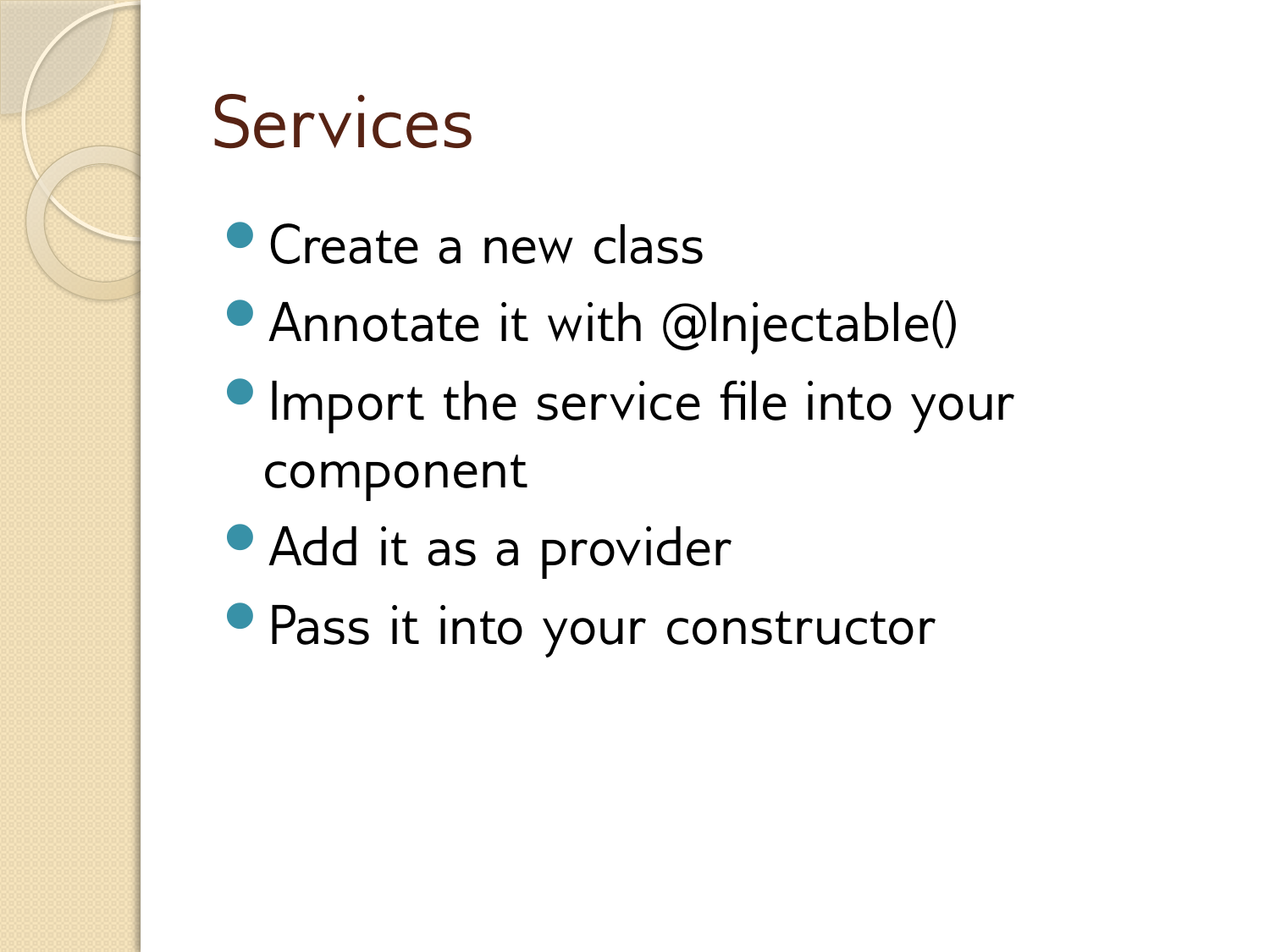

# Services
Create a new class
Annotate it with @Injectable()
Import the service file into your component
Add it as a provider
Pass it into your constructor